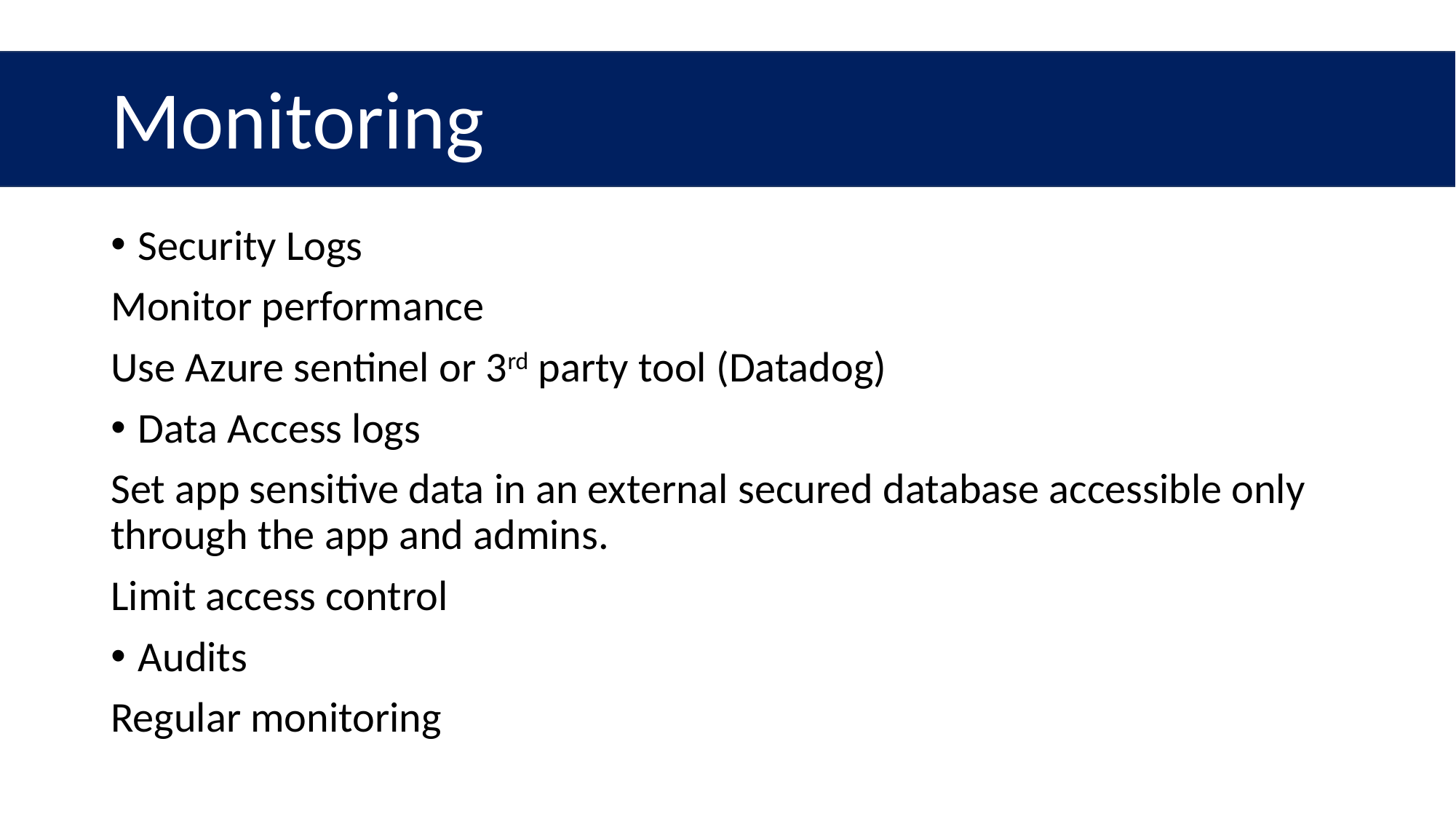

# Monitoring

Security Logs
Monitor performance
Use Azure sentinel or 3rd party tool (Datadog)
Data Access logs
Set app sensitive data in an external secured database accessible only through the app and admins.
Limit access control
Audits
Regular monitoring